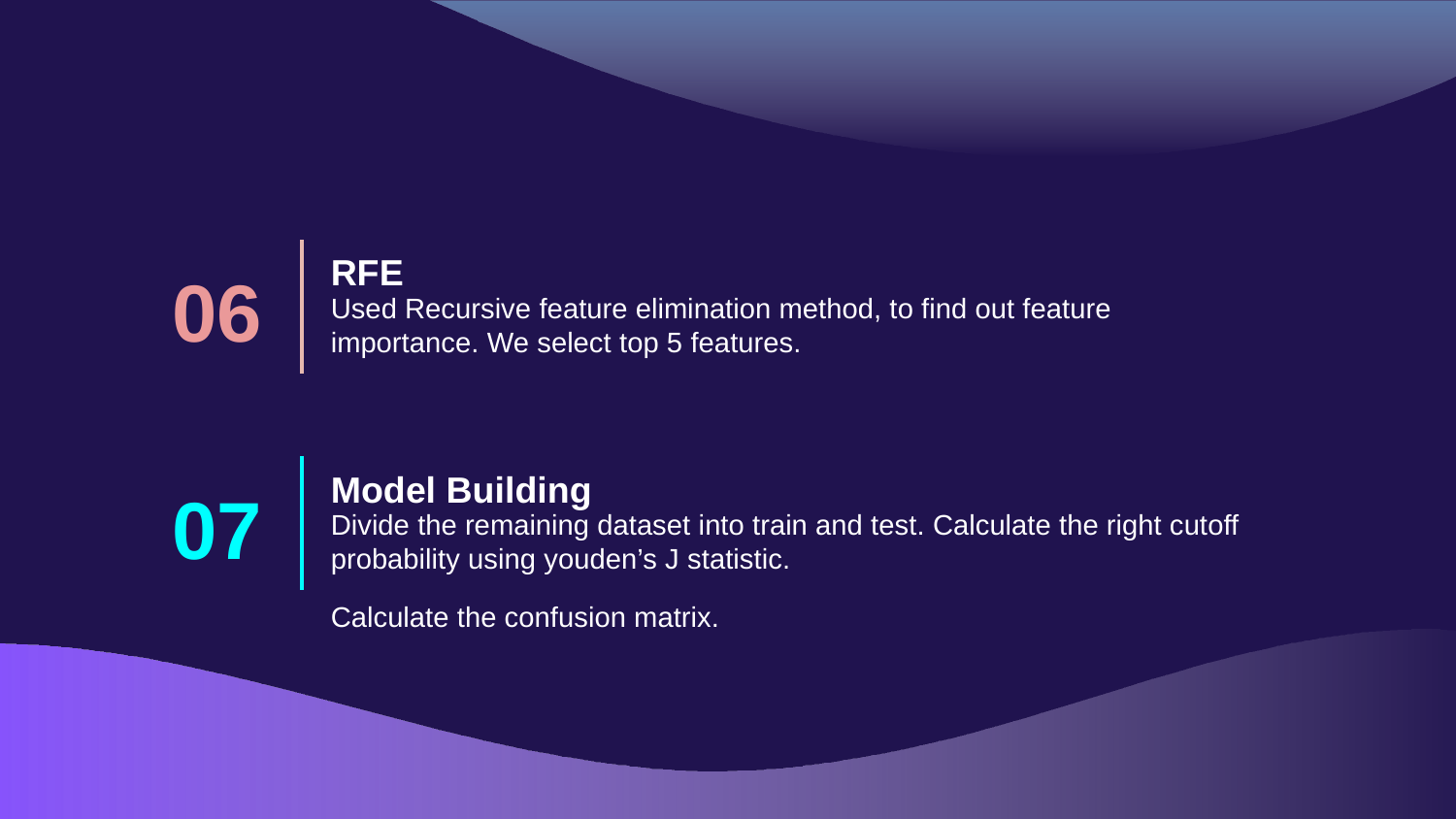

RFE
# 06

Used Recursive feature elimination method, to find out feature importance. We select top 5 features.
Model Building
07

Divide the remaining dataset into train and test. Calculate the right cutoff probability using youden’s J statistic.
Calculate the confusion matrix.